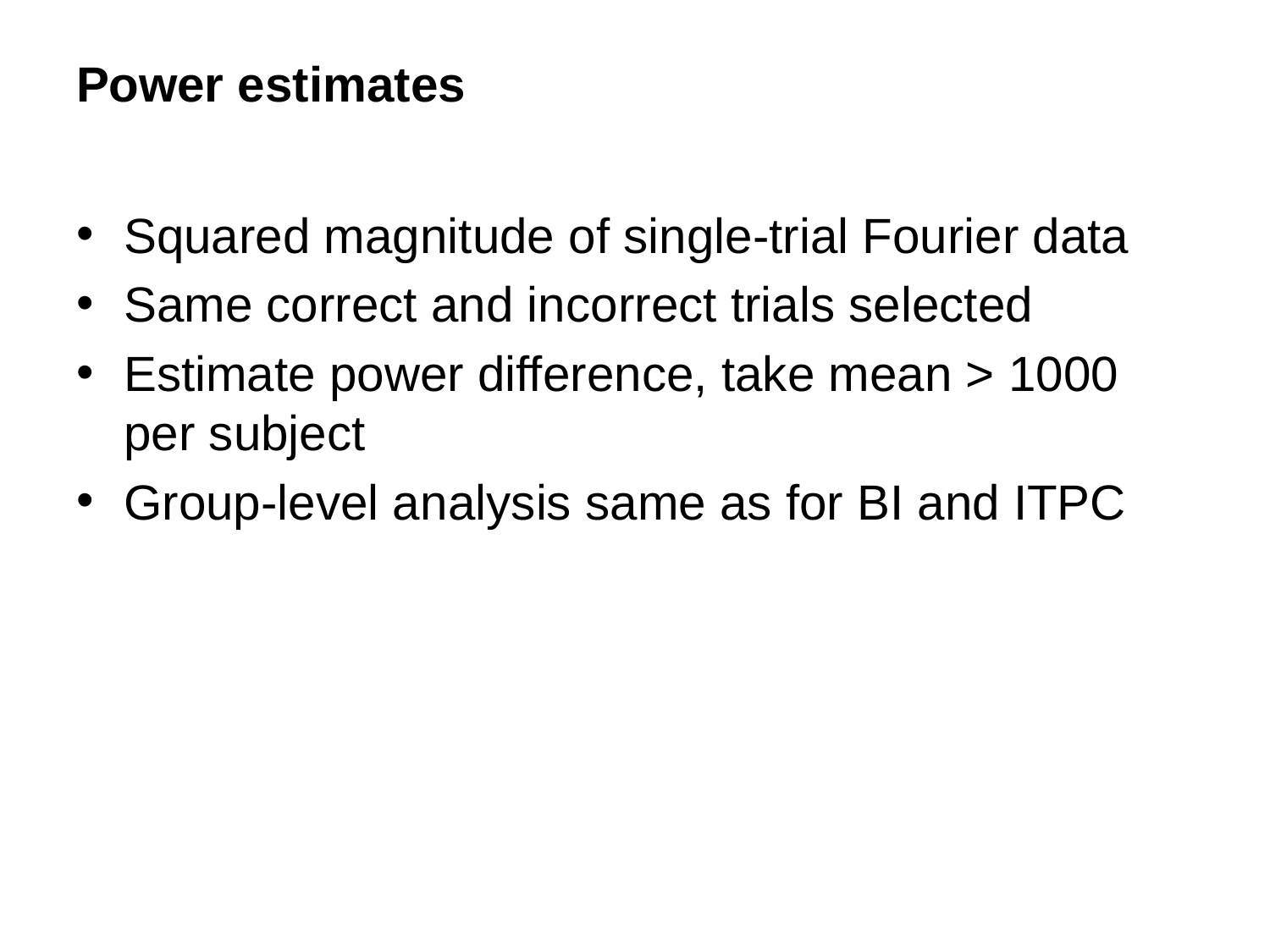

# Power estimates
Squared magnitude of single-trial Fourier data
Same correct and incorrect trials selected
Estimate power difference, take mean > 1000 per subject
Group-level analysis same as for BI and ITPC